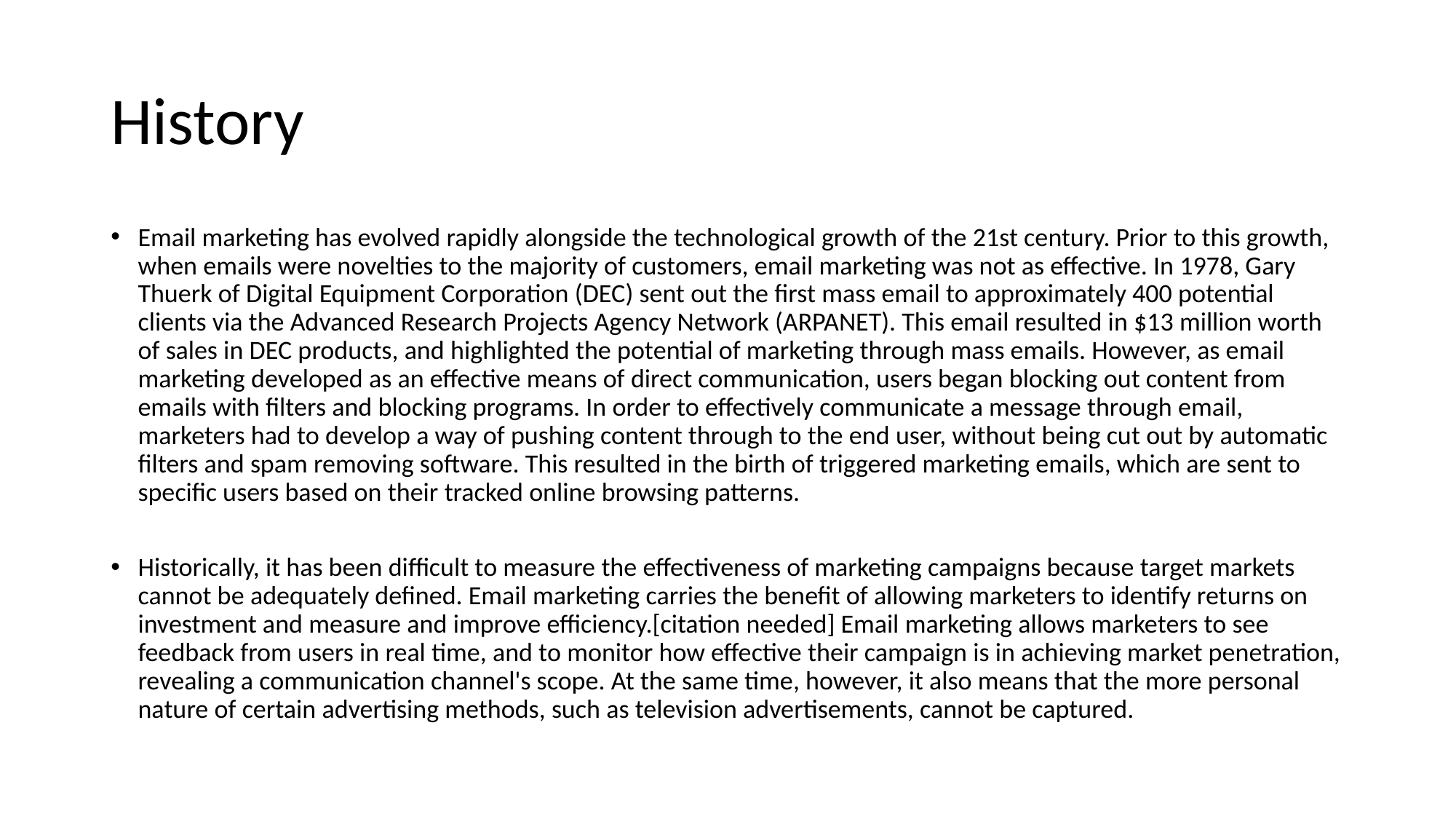

# History
Email marketing has evolved rapidly alongside the technological growth of the 21st century. Prior to this growth, when emails were novelties to the majority of customers, email marketing was not as effective. In 1978, Gary Thuerk of Digital Equipment Corporation (DEC) sent out the first mass email to approximately 400 potential clients via the Advanced Research Projects Agency Network (ARPANET). This email resulted in $13 million worth of sales in DEC products, and highlighted the potential of marketing through mass emails. However, as email marketing developed as an effective means of direct communication, users began blocking out content from emails with filters and blocking programs. In order to effectively communicate a message through email, marketers had to develop a way of pushing content through to the end user, without being cut out by automatic filters and spam removing software. This resulted in the birth of triggered marketing emails, which are sent to specific users based on their tracked online browsing patterns.

Historically, it has been difficult to measure the effectiveness of marketing campaigns because target markets cannot be adequately defined. Email marketing carries the benefit of allowing marketers to identify returns on investment and measure and improve efficiency.[citation needed] Email marketing allows marketers to see feedback from users in real time, and to monitor how effective their campaign is in achieving market penetration, revealing a communication channel's scope. At the same time, however, it also means that the more personal nature of certain advertising methods, such as television advertisements, cannot be captured.